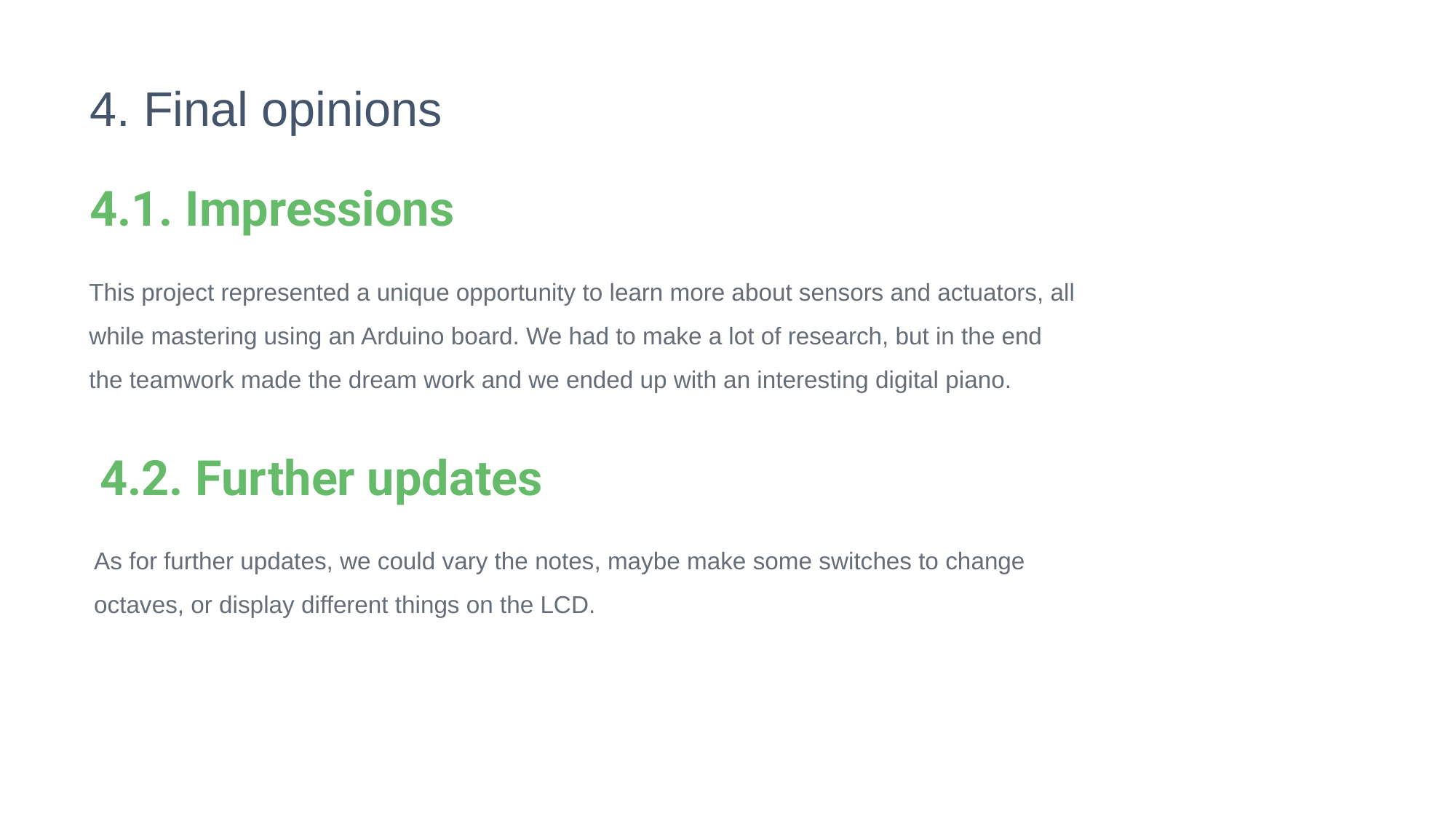

4. Final opinions
4.1. Impressions
This project represented a unique opportunity to learn more about sensors and actuators, all while mastering using an Arduino board. We had to make a lot of research, but in the end the teamwork made the dream work and we ended up with an interesting digital piano.
4.2. Further updates
As for further updates, we could vary the notes, maybe make some switches to change octaves, or display different things on the LCD.